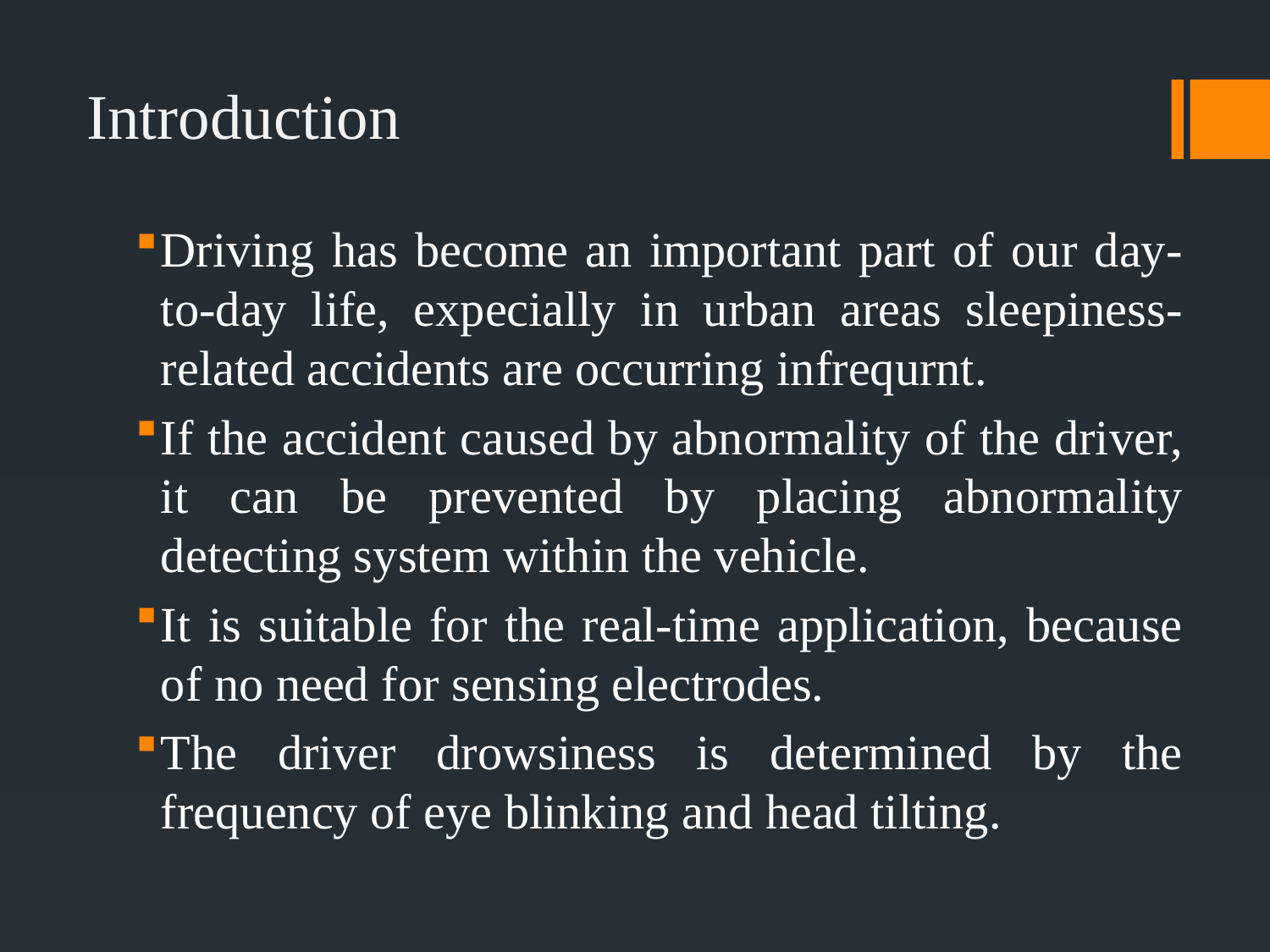

# Introduction
Driving has become an important part of our day-to-day life, expecially in urban areas sleepiness-related accidents are occurring infrequrnt.
If the accident caused by abnormality of the driver, it can be prevented by placing abnormality detecting system within the vehicle.
It is suitable for the real-time application, because of no need for sensing electrodes.
The driver drowsiness is determined by the frequency of eye blinking and head tilting.